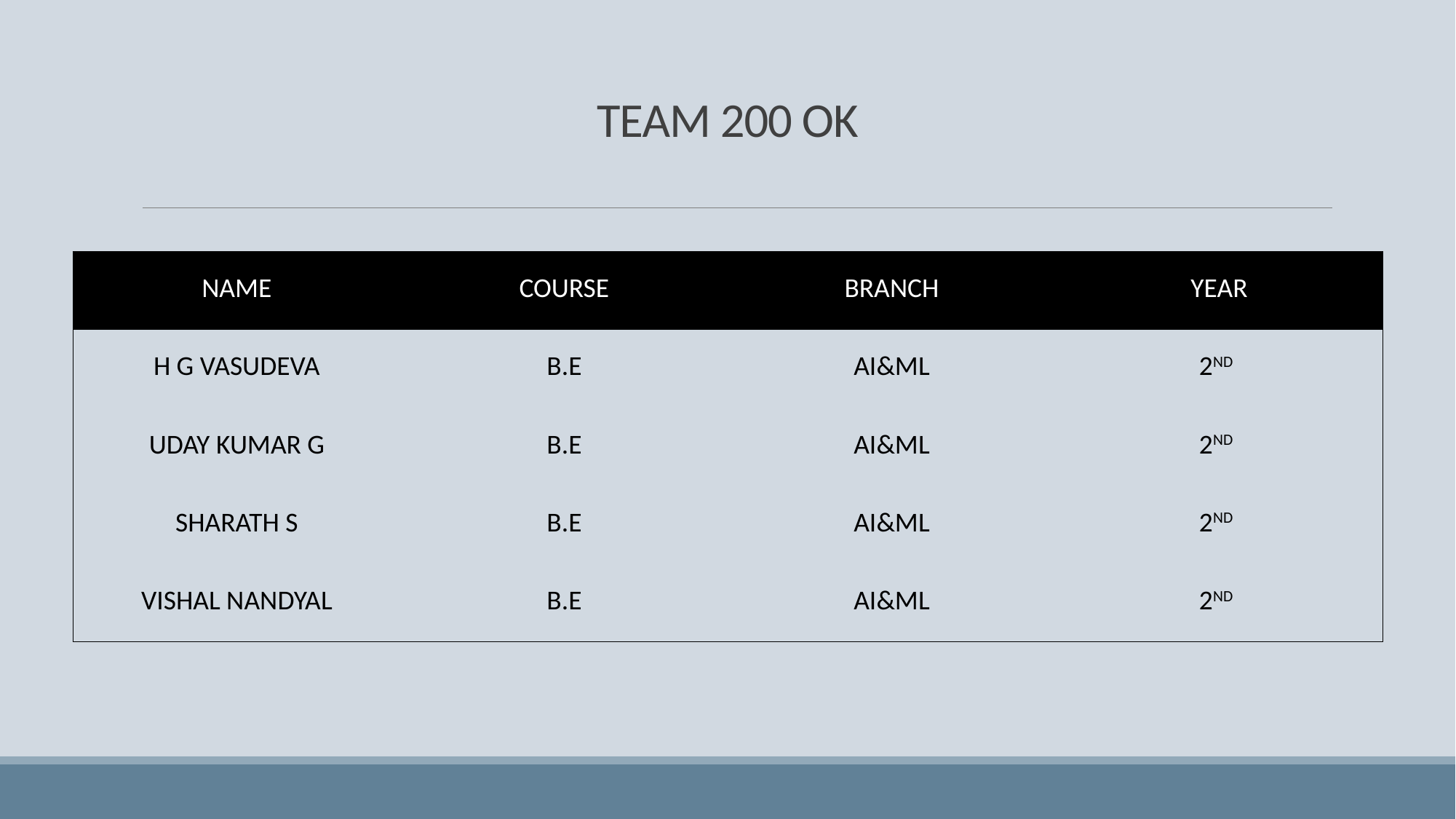

# TEAM 200 OK
| NAME | COURSE | BRANCH | YEAR |
| --- | --- | --- | --- |
| H G VASUDEVA | B.E | AI&ML | 2ND |
| UDAY KUMAR G | B.E | AI&ML | 2ND |
| SHARATH S | B.E | AI&ML | 2ND |
| VISHAL NANDYAL | B.E | AI&ML | 2ND |